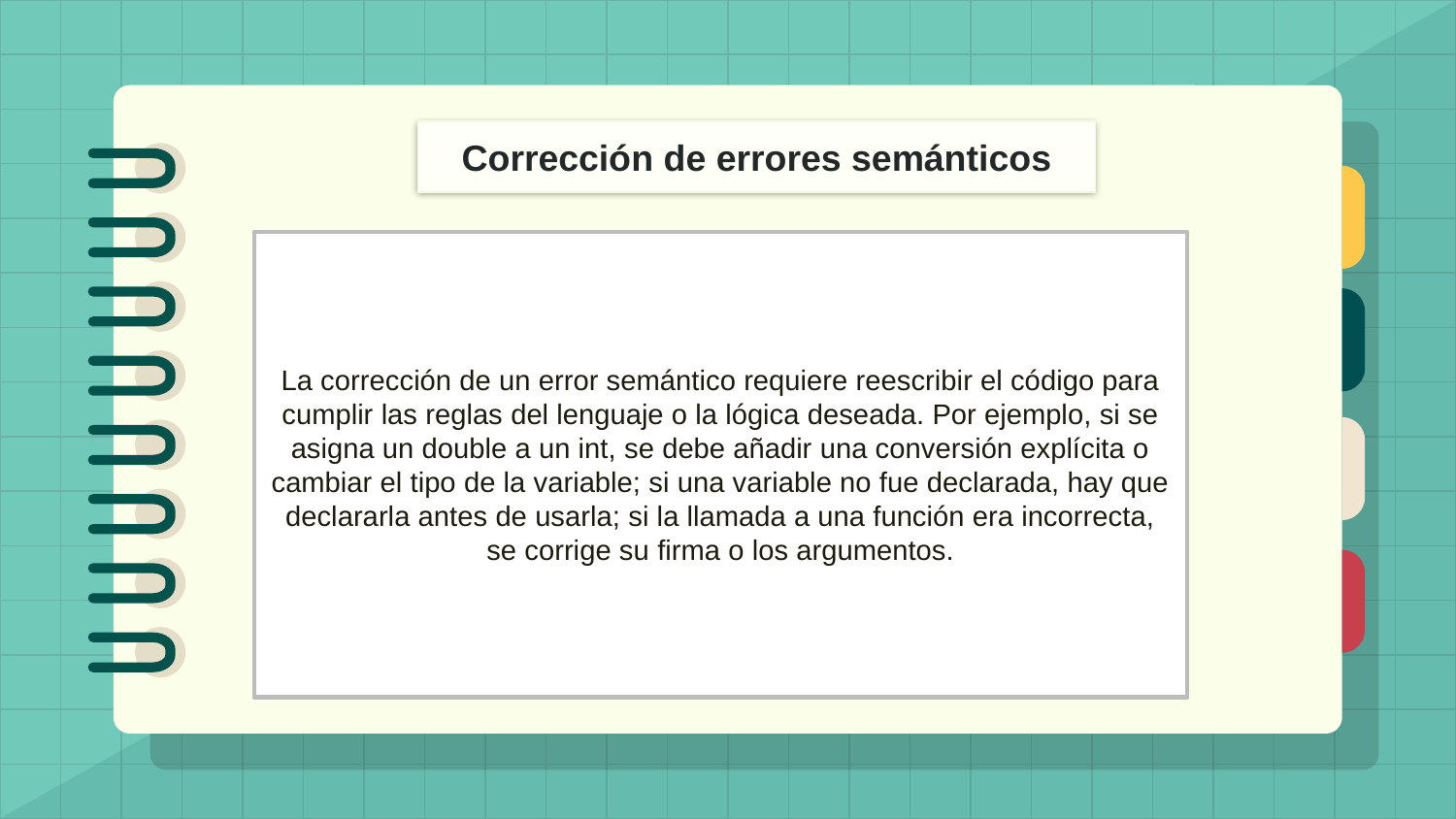

Corrección de errores semánticos
La corrección de un error semántico requiere reescribir el código para cumplir las reglas del lenguaje o la lógica deseada. Por ejemplo, si se asigna un double a un int, se debe añadir una conversión explícita o cambiar el tipo de la variable; si una variable no fue declarada, hay que declararla antes de usarla; si la llamada a una función era incorrecta, se corrige su firma o los argumentos.